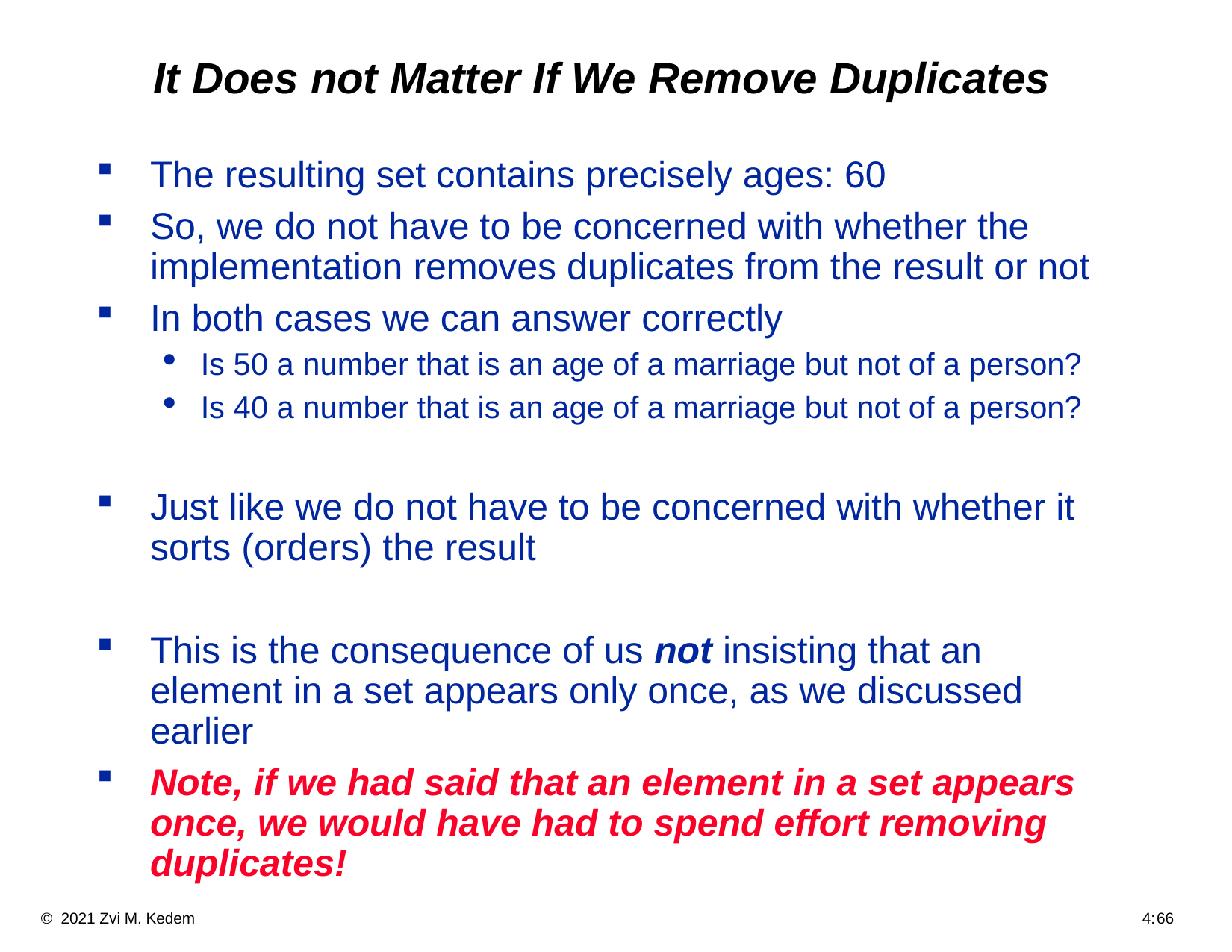

# It Does not Matter If We Remove Duplicates
The resulting set contains precisely ages: 60
So, we do not have to be concerned with whether the implementation removes duplicates from the result or not
In both cases we can answer correctly
Is 50 a number that is an age of a marriage but not of a person?
Is 40 a number that is an age of a marriage but not of a person?

Just like we do not have to be concerned with whether it sorts (orders) the result

This is the consequence of us not insisting that an element in a set appears only once, as we discussed earlier
Note, if we had said that an element in a set appears once, we would have had to spend effort removing duplicates!